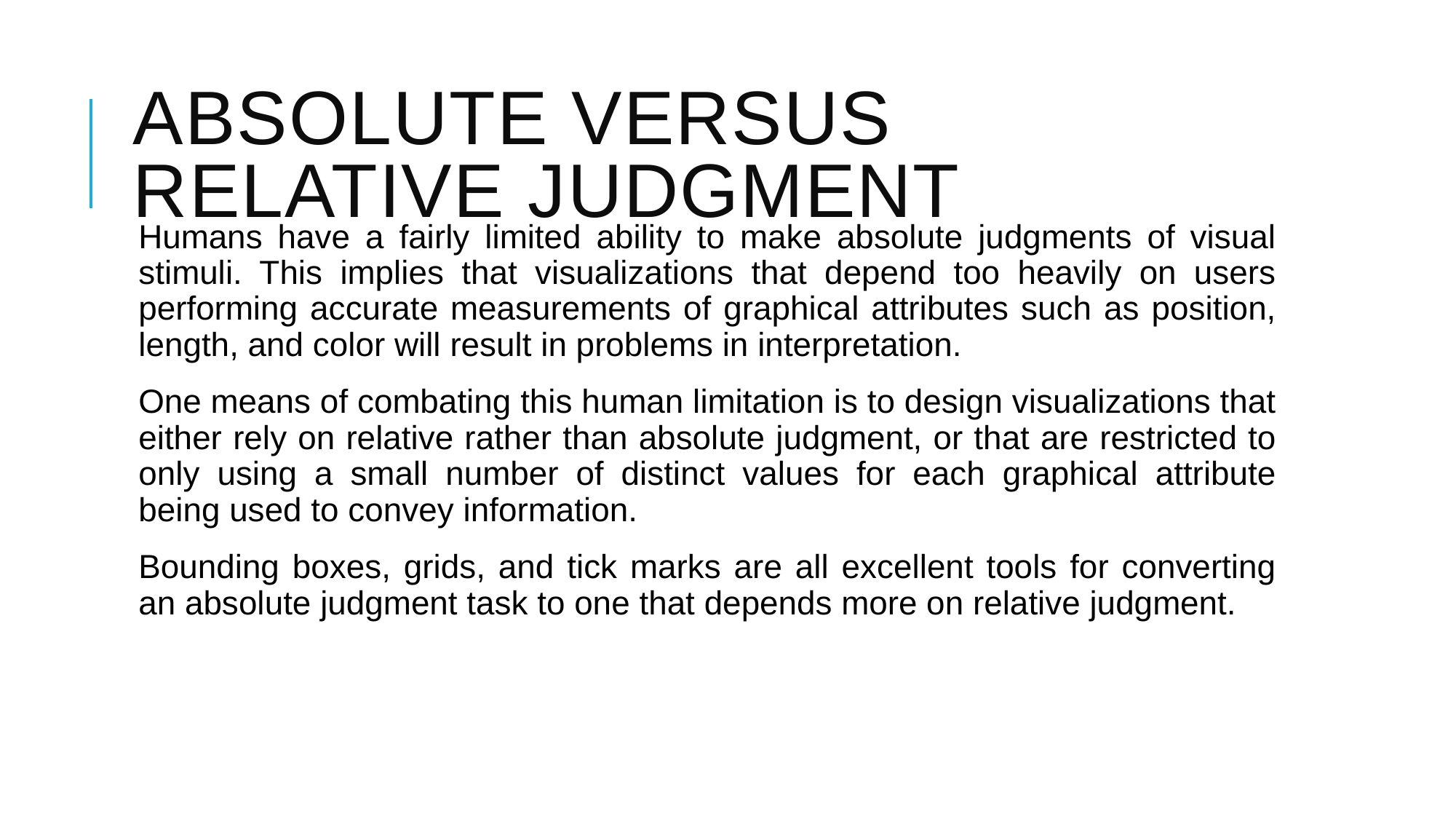

# Absolute versus Relative Judgment
Humans have a fairly limited ability to make absolute judgments of visual stimuli. This implies that visualizations that depend too heavily on users performing accurate measurements of graphical attributes such as position, length, and color will result in problems in interpretation.
One means of combating this human limitation is to design visualizations that either rely on relative rather than absolute judgment, or that are restricted to only using a small number of distinct values for each graphical attribute being used to convey information.
Bounding boxes, grids, and tick marks are all excellent tools for converting an absolute judgment task to one that depends more on relative judgment.